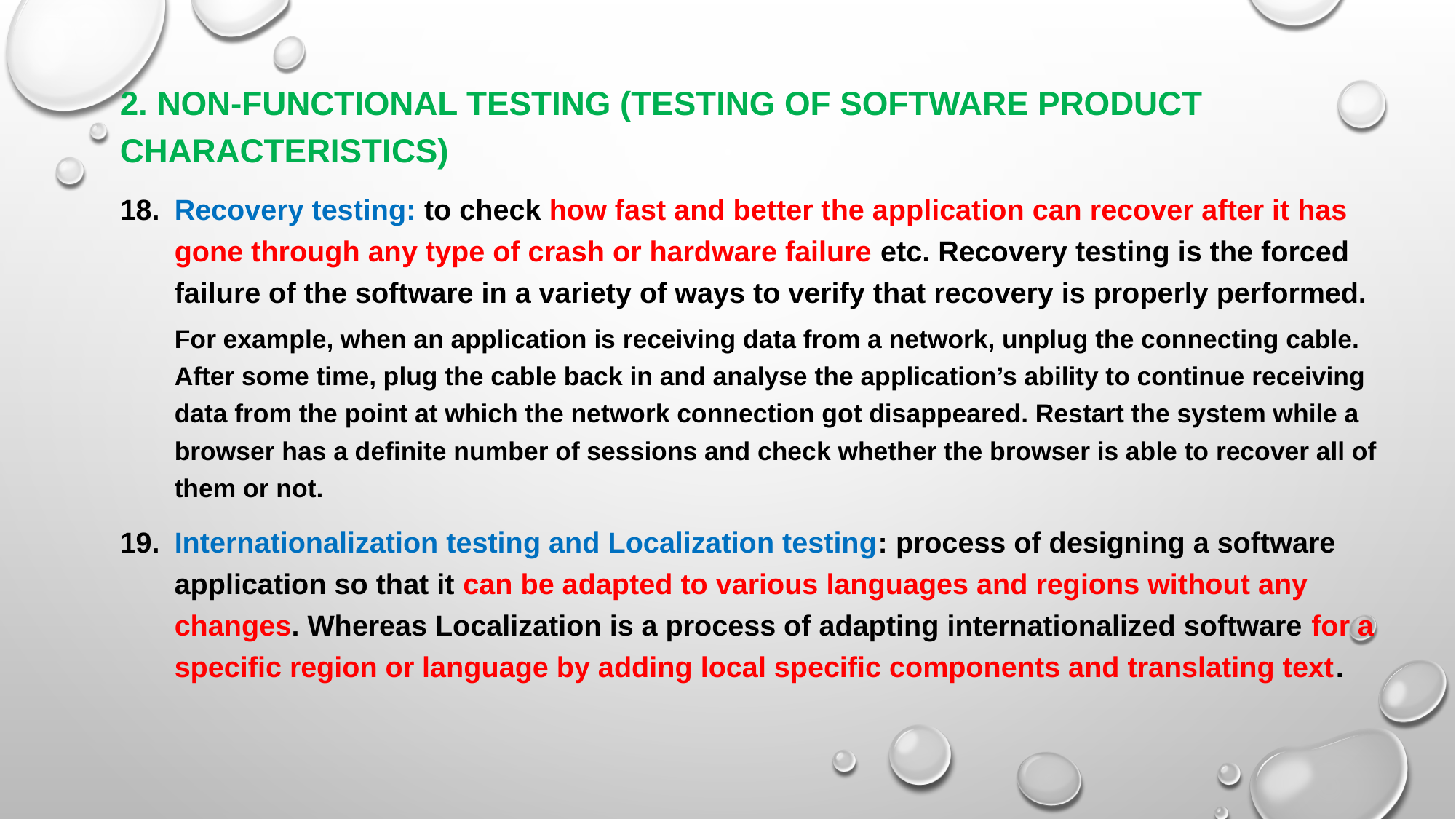

2. Non-functional testing (Testing of software product characteristics)
Recovery testing: to check how fast and better the application can recover after it has gone through any type of crash or hardware failure etc. Recovery testing is the forced failure of the software in a variety of ways to verify that recovery is properly performed.
For example, when an application is receiving data from a network, unplug the connecting cable. After some time, plug the cable back in and analyse the application’s ability to continue receiving data from the point at which the network connection got disappeared. Restart the system while a browser has a definite number of sessions and check whether the browser is able to recover all of them or not.
Internationalization testing and Localization testing: process of designing a software application so that it can be adapted to various languages and regions without any changes. Whereas Localization is a process of adapting internationalized software for a specific region or language by adding local specific components and translating text.